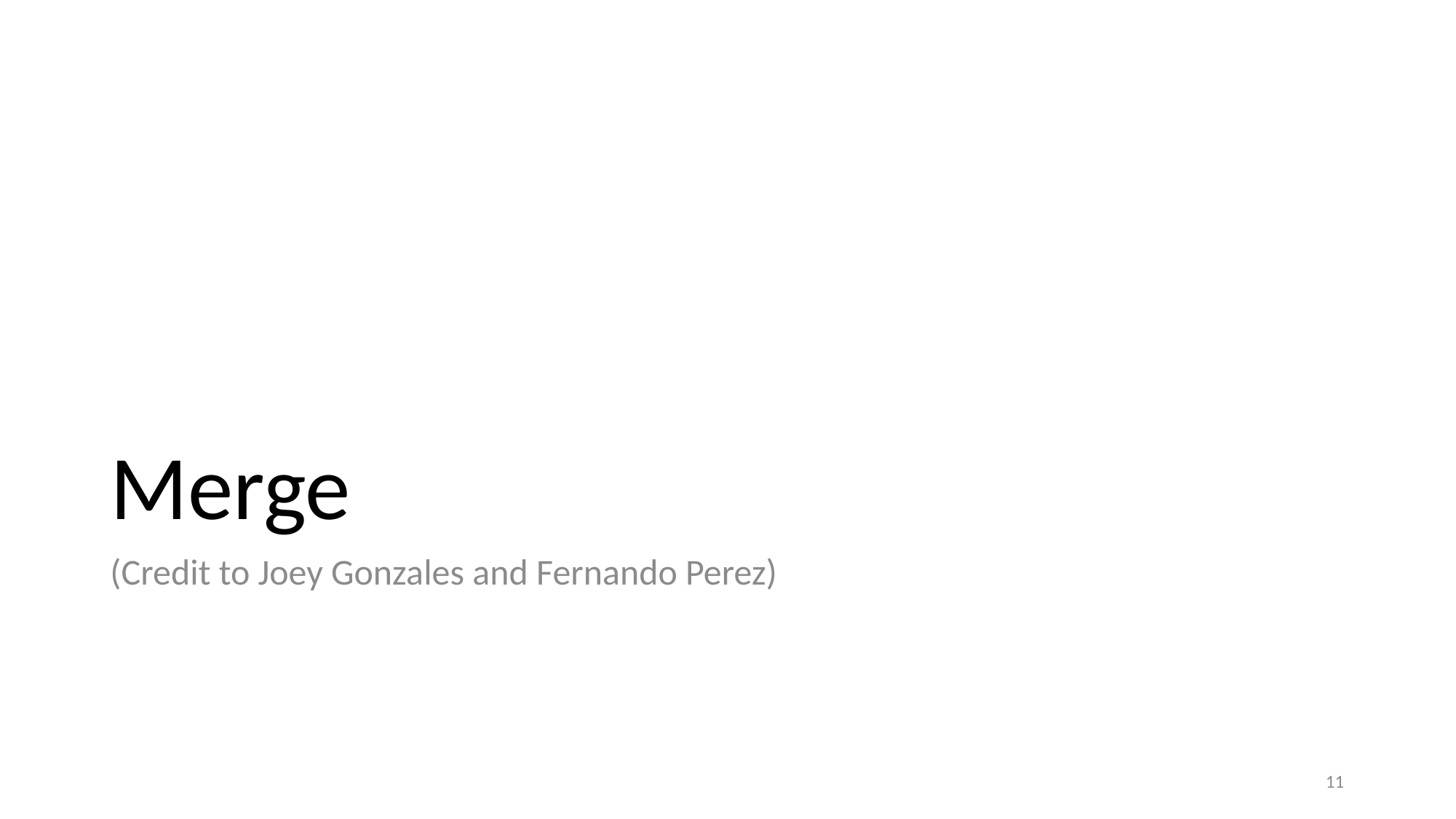

# Merge
(Credit to Joey Gonzales and Fernando Perez)
11